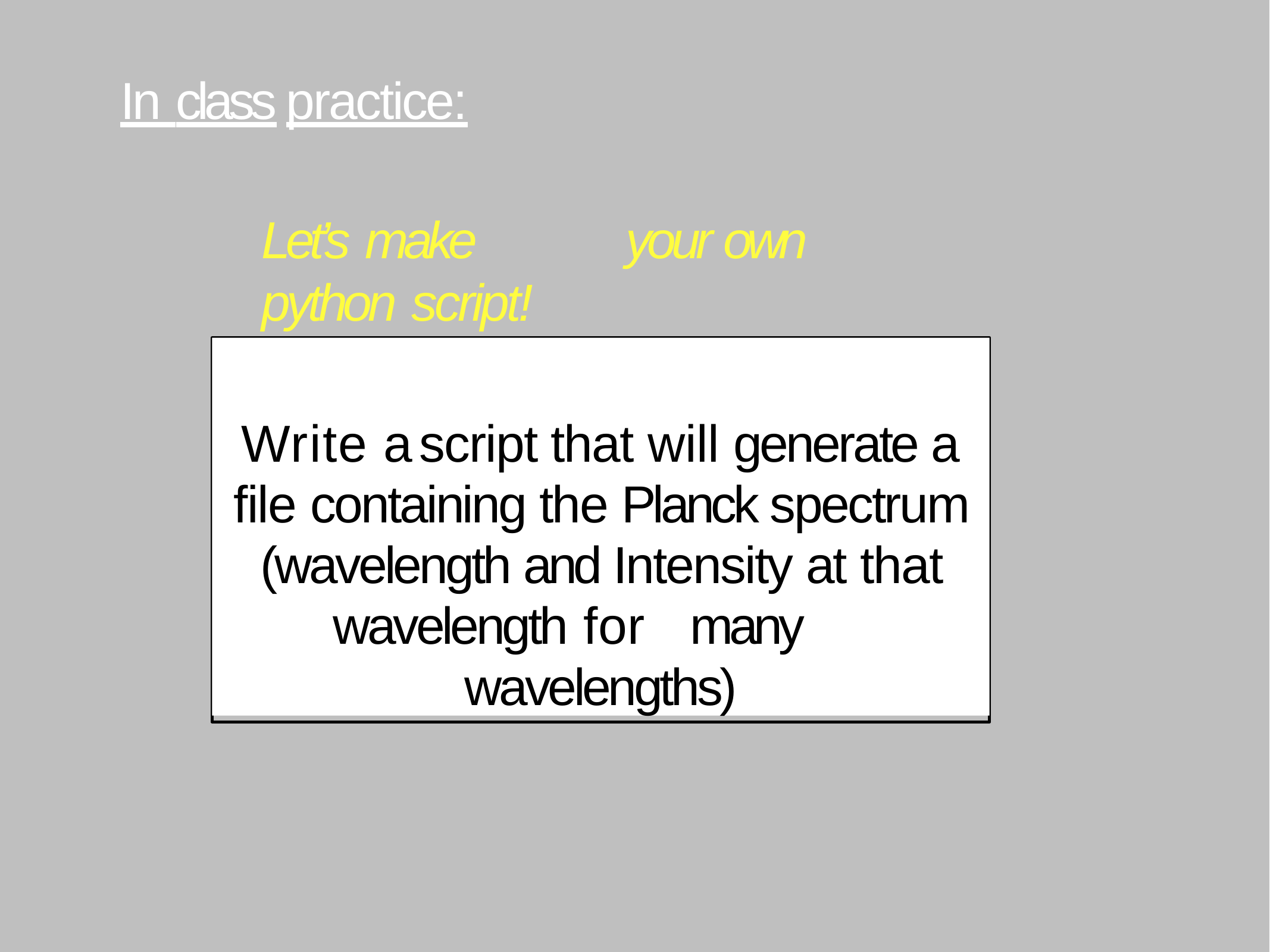

In class	practice:

Let’s make	your	own python script!

Write a	script that will generate a  file containing the Planck spectrum  (wavelength and Intensity at that  wavelength for	many	wavelengths)